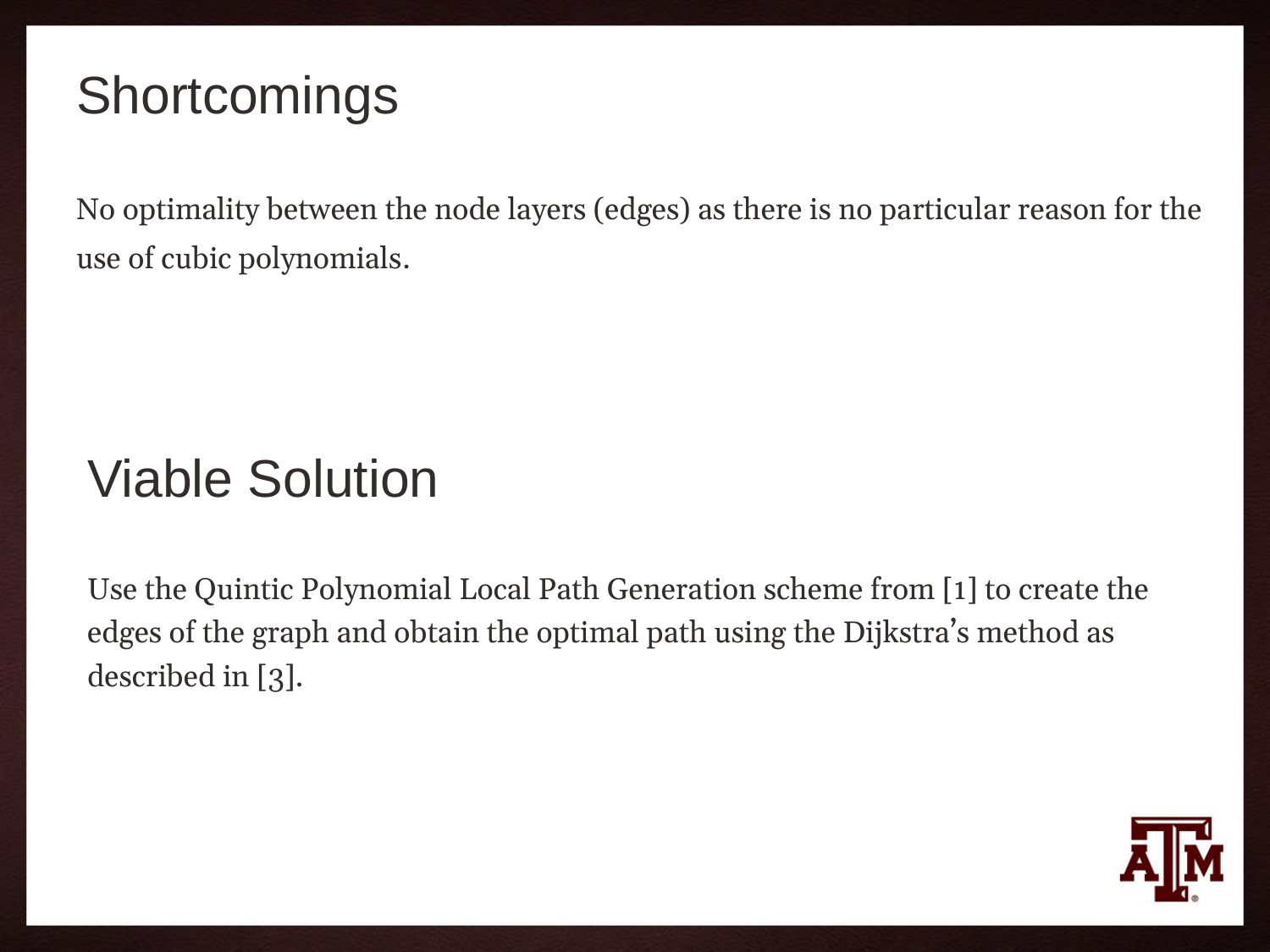

# Shortcomings
No optimality between the node layers (edges) as there is no particular reason for the use of cubic polynomials.
Viable Solution
Use the Quintic Polynomial Local Path Generation scheme from [1] to create the edges of the graph and obtain the optimal path using the Dijkstra’s method as described in [3].